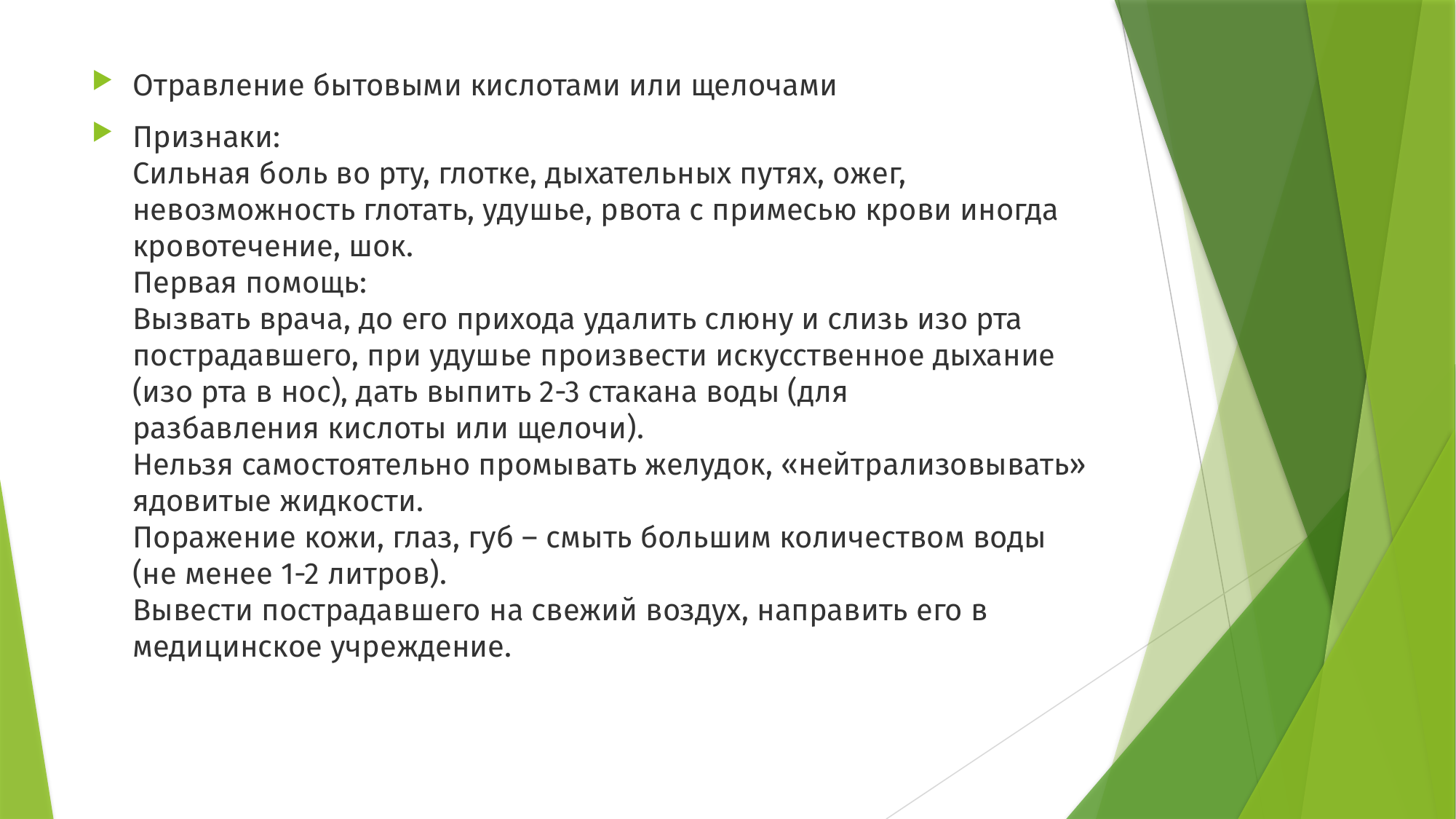

Отравление бытовыми кислотами или щелочами
Признаки:
Сильная боль во рту, глотке, дыхательных путях, ожег, невозможность глотать, удушье, рвота с примесью крови иногда кровотечение, шок.
Первая помощь:
Вызвать врача, до его прихода удалить слюну и слизь изо рта пострадавшего, при удушье произвести искусственное дыхание (изо рта в нос), дать выпить 2-3 стакана воды (для разбавления кислоты или щелочи).
Нельзя самостоятельно промывать желудок, «нейтрализовывать» ядовитые жидкости.
Поражение кожи, глаз, губ – смыть большим количеством воды (не менее 1-2 литров).
Вывести пострадавшего на свежий воздух, направить его в
медицинское учреждение.
#